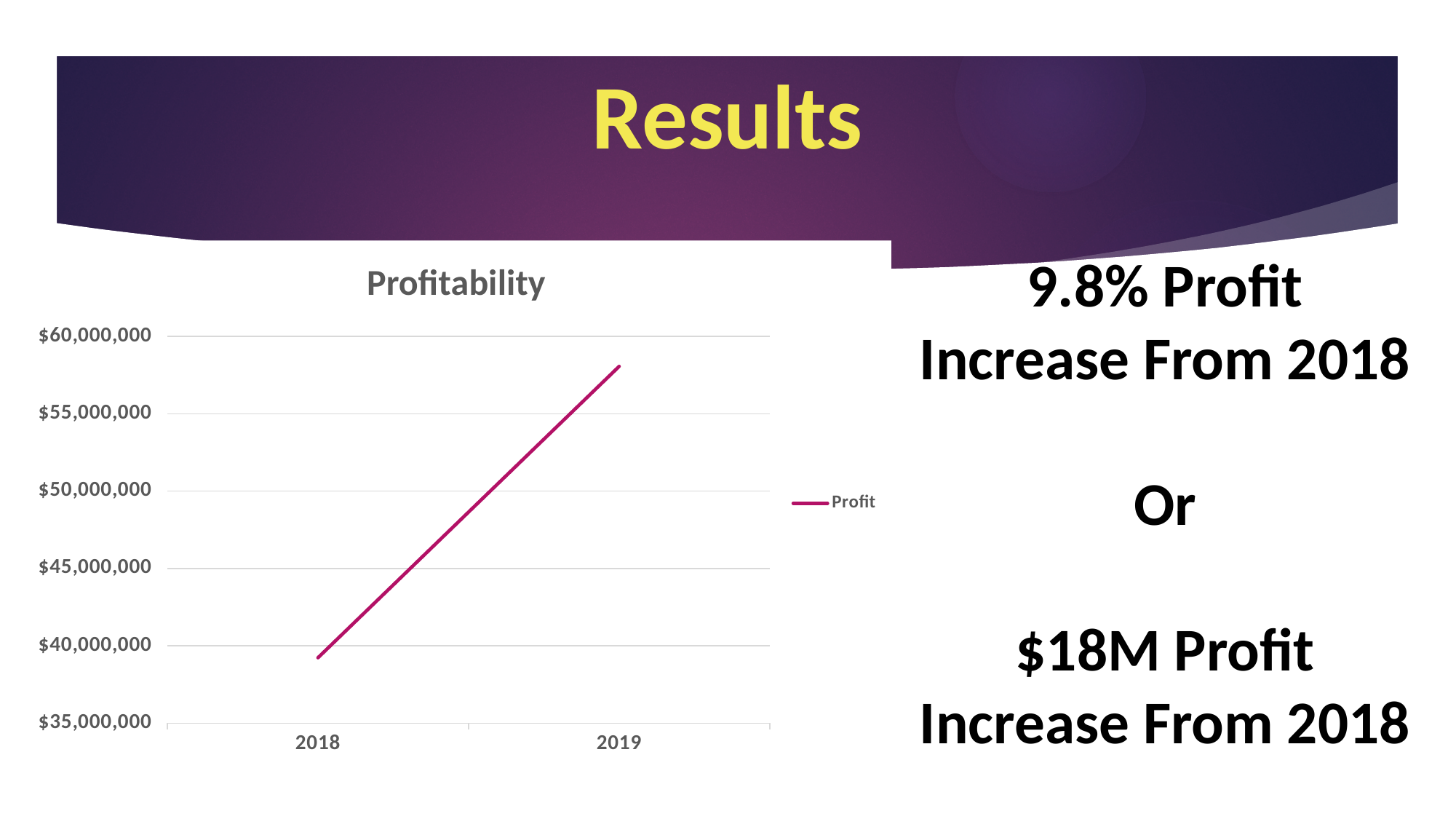

Results

### Chart: Profitability

| Category | Profit |
|---|---|
| 2018 | 39227776.44 |
| 2019 | 58058684.0 |
9.8% Profit Increase From 2018

Or

$18M Profit Increase From 2018